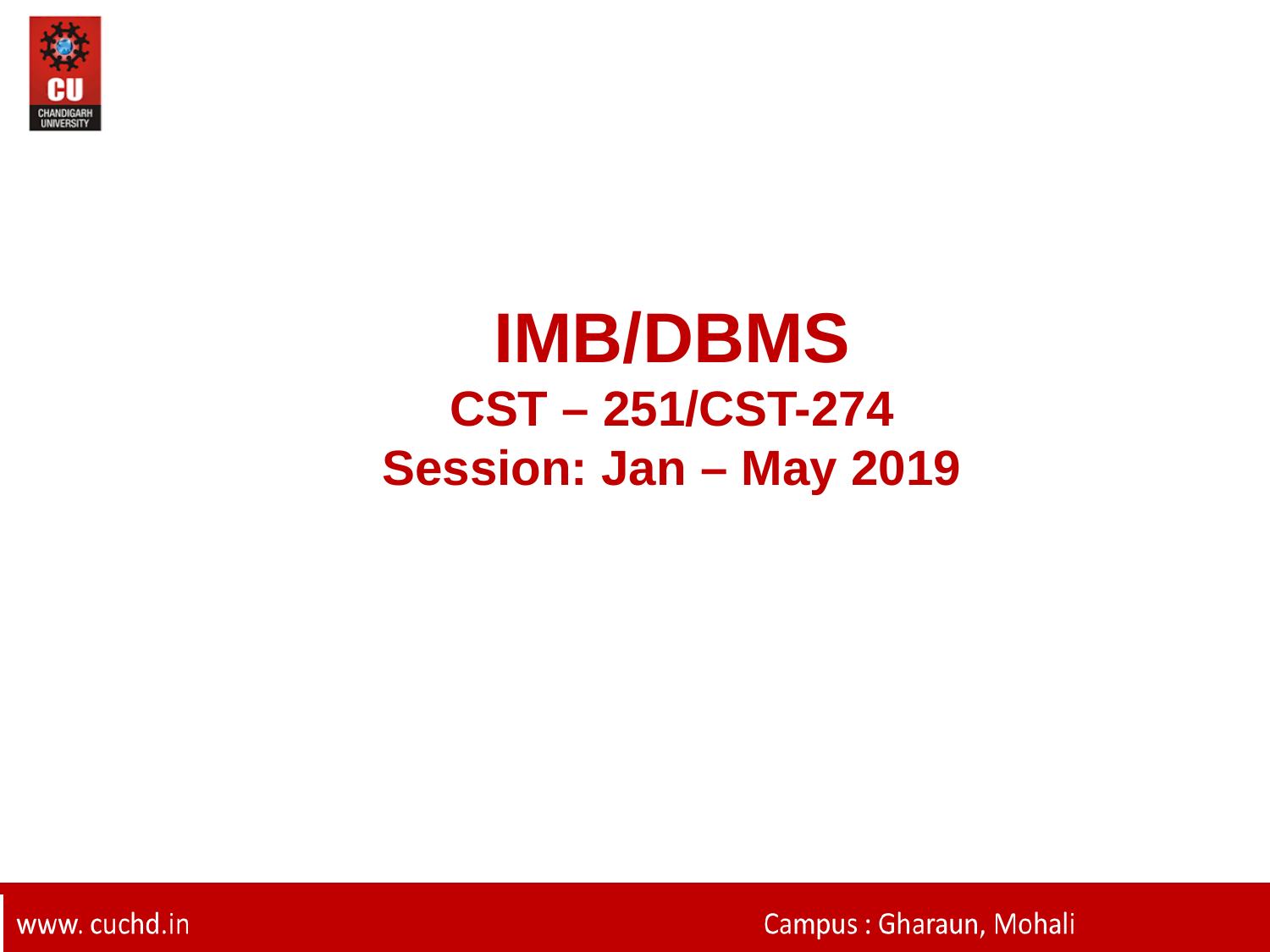

IMB/DBMS
CST – 251/CST-274
Session: Jan – May 2019